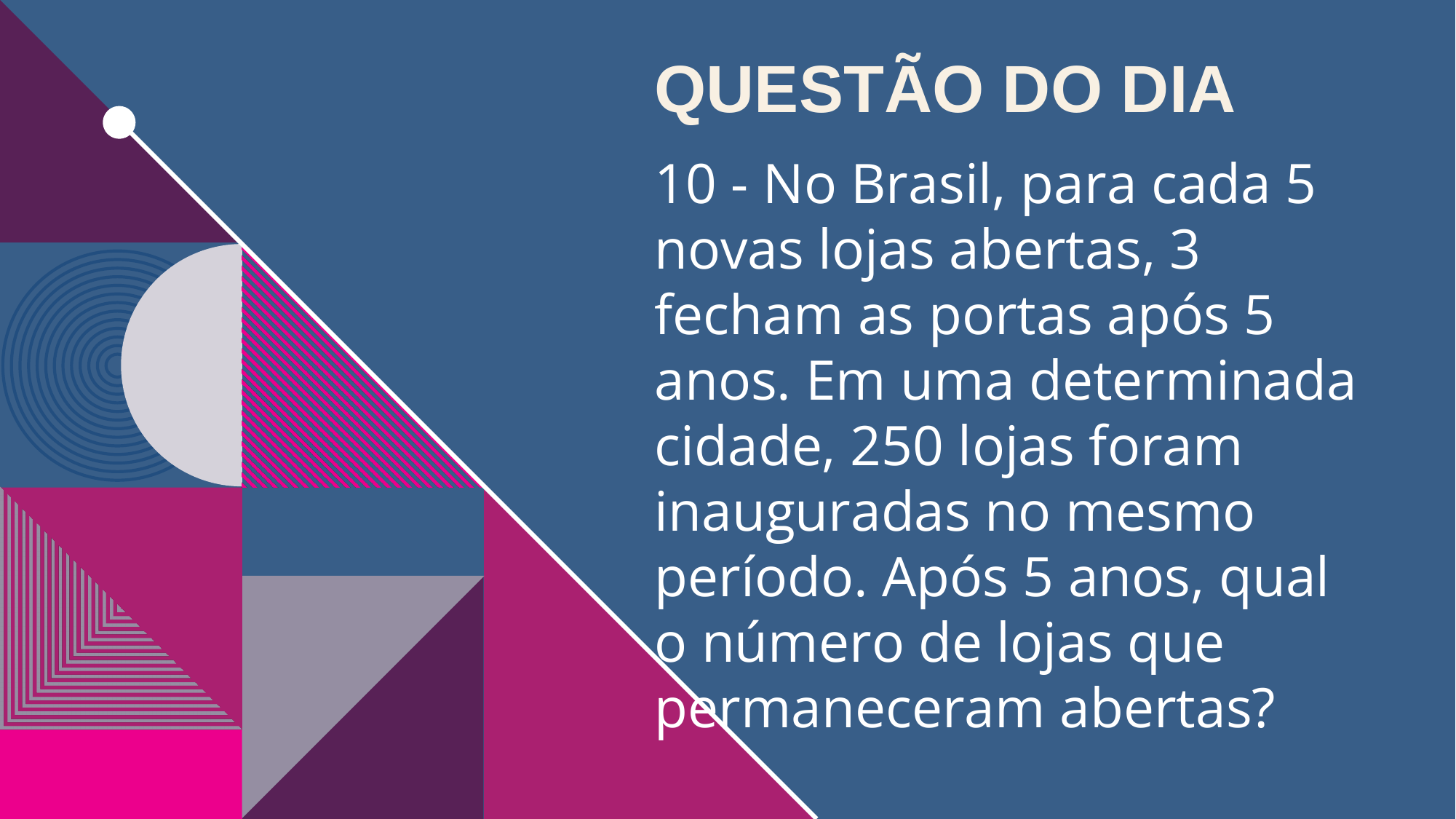

Questão do dia
10 - No Brasil, para cada 5 novas lojas abertas, 3 fecham as portas após 5 anos. Em uma determinada cidade, 250 lojas foram inauguradas no mesmo período. Após 5 anos, qual o número de lojas que permaneceram abertas?